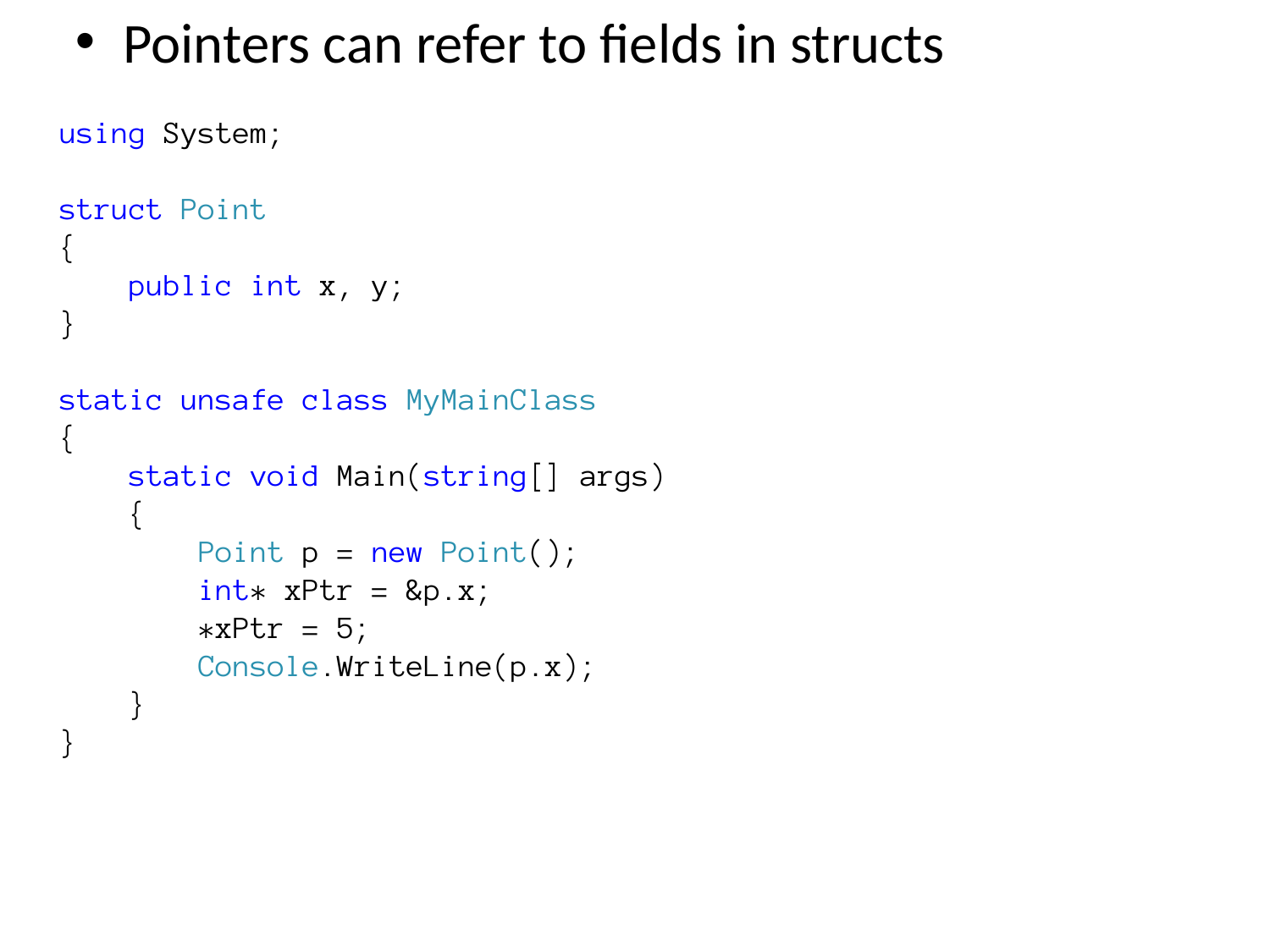

Pointers can refer to fields in structs
using System;

struct Point
{
    public int x, y;
}

static unsafe class MyMainClass
{
    static void Main(string[] args)
    {
        Point p = new Point();
        int* xPtr = &p.x;
        *xPtr = 5;
        Console.WriteLine(p.x);
    }
}